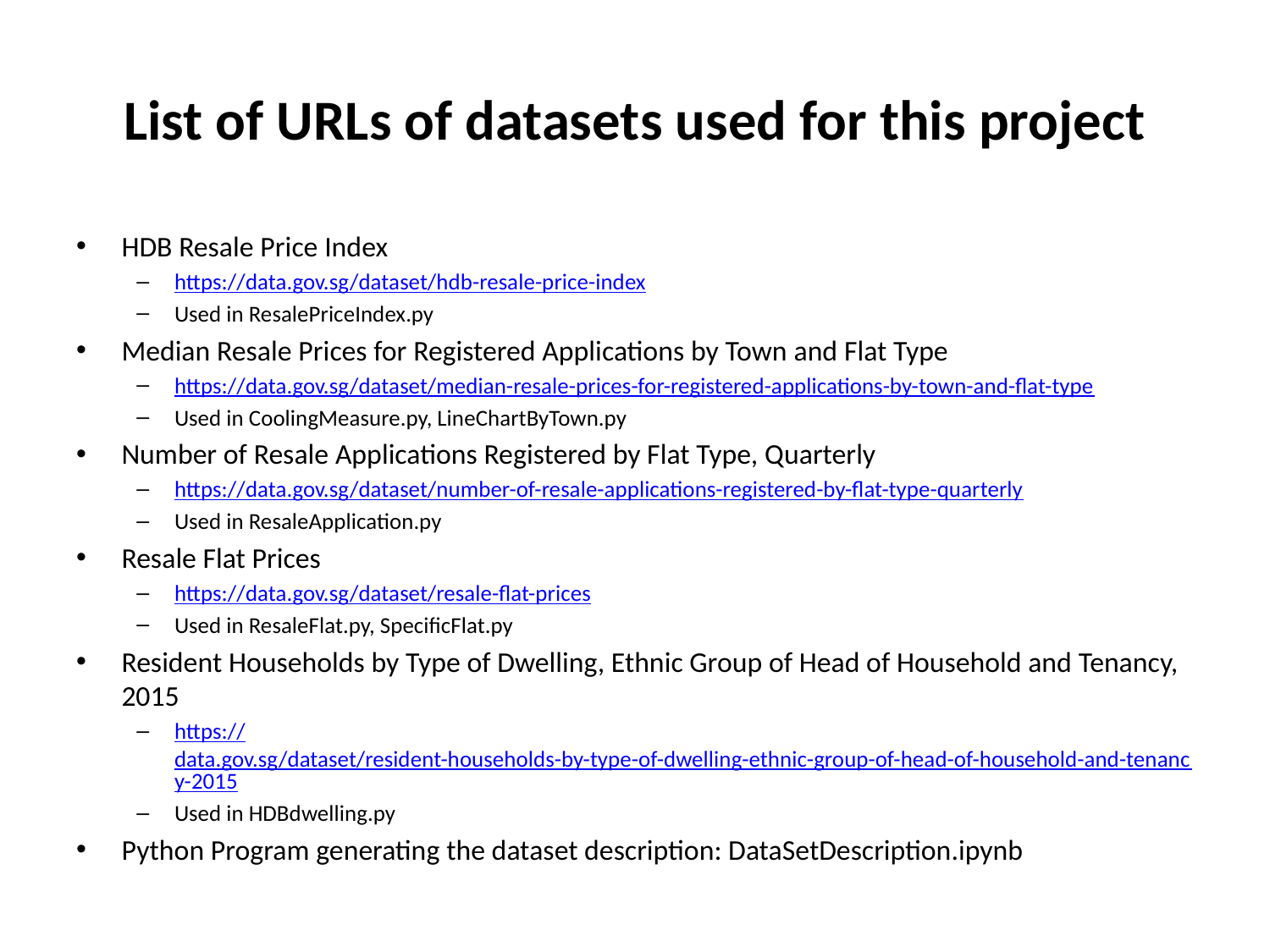

# List of URLs of datasets used for this project
HDB Resale Price Index
https://data.gov.sg/dataset/hdb-resale-price-index
Used in ResalePriceIndex.py
Median Resale Prices for Registered Applications by Town and Flat Type
https://data.gov.sg/dataset/median-resale-prices-for-registered-applications-by-town-and-flat-type
Used in CoolingMeasure.py, LineChartByTown.py
Number of Resale Applications Registered by Flat Type, Quarterly
https://data.gov.sg/dataset/number-of-resale-applications-registered-by-flat-type-quarterly
Used in ResaleApplication.py
Resale Flat Prices
https://data.gov.sg/dataset/resale-flat-prices
Used in ResaleFlat.py, SpecificFlat.py
Resident Households by Type of Dwelling, Ethnic Group of Head of Household and Tenancy, 2015
https://data.gov.sg/dataset/resident-households-by-type-of-dwelling-ethnic-group-of-head-of-household-and-tenancy-2015
Used in HDBdwelling.py
Python Program generating the dataset description: DataSetDescription.ipynb